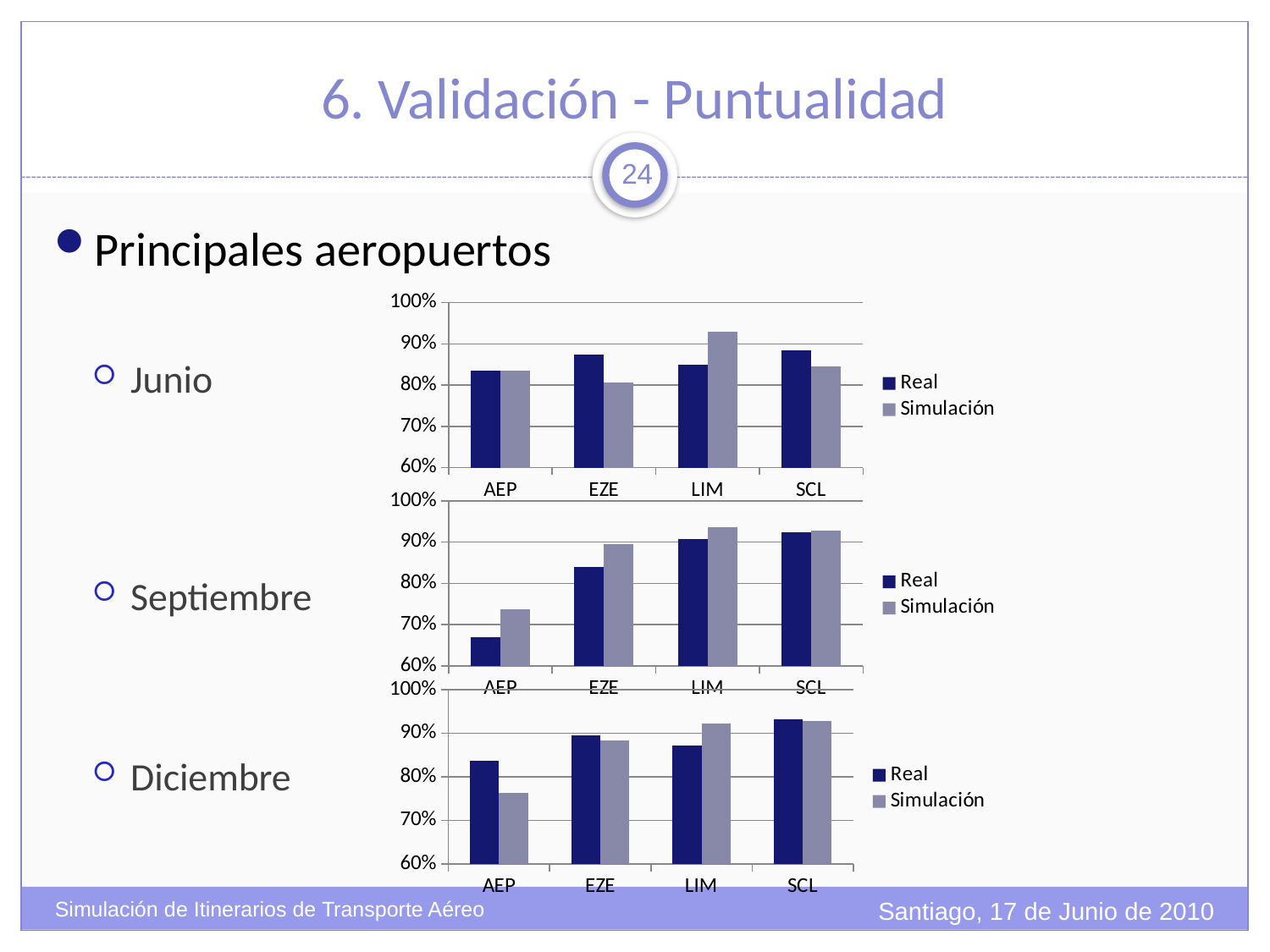

# 6. Validación - Puntualidad
24
Principales aeropuertos

Junio

Septiembre

Diciembre

### Chart

| Category |  |  |
|---|---|---|
| AEP | 0.835509138381201 | 0.8356000000000121 |
| EZE | 0.8746355685131357 | 0.8069 |
| LIM | 0.849638870650049 | 0.9295 |
| SCL | 0.8845360824742176 | 0.8456000000000121 |

### Chart

| Category |  |  |
|---|---|---|
| AEP | 0.6696113074205177 | 0.7369924812030076 |
| EZE | 0.8407079646017699 | 0.8957280080889903 |
| LIM | 0.9081050228310502 | 0.9361476810512889 |
| SCL | 0.9229287090558767 | 0.9284977513718694 |

### Chart

| Category |  |  |
|---|---|---|
| AEP | 0.8363636363636366 | 0.7628000000000056 |
| EZE | 0.8949771689497715 | 0.8829 |
| LIM | 0.872317006053935 | 0.9227000000000006 |
| SCL | 0.9317092651757188 | 0.9276 |
Santiago, 17 de Junio de 2010
Simulación de Itinerarios de Transporte Aéreo